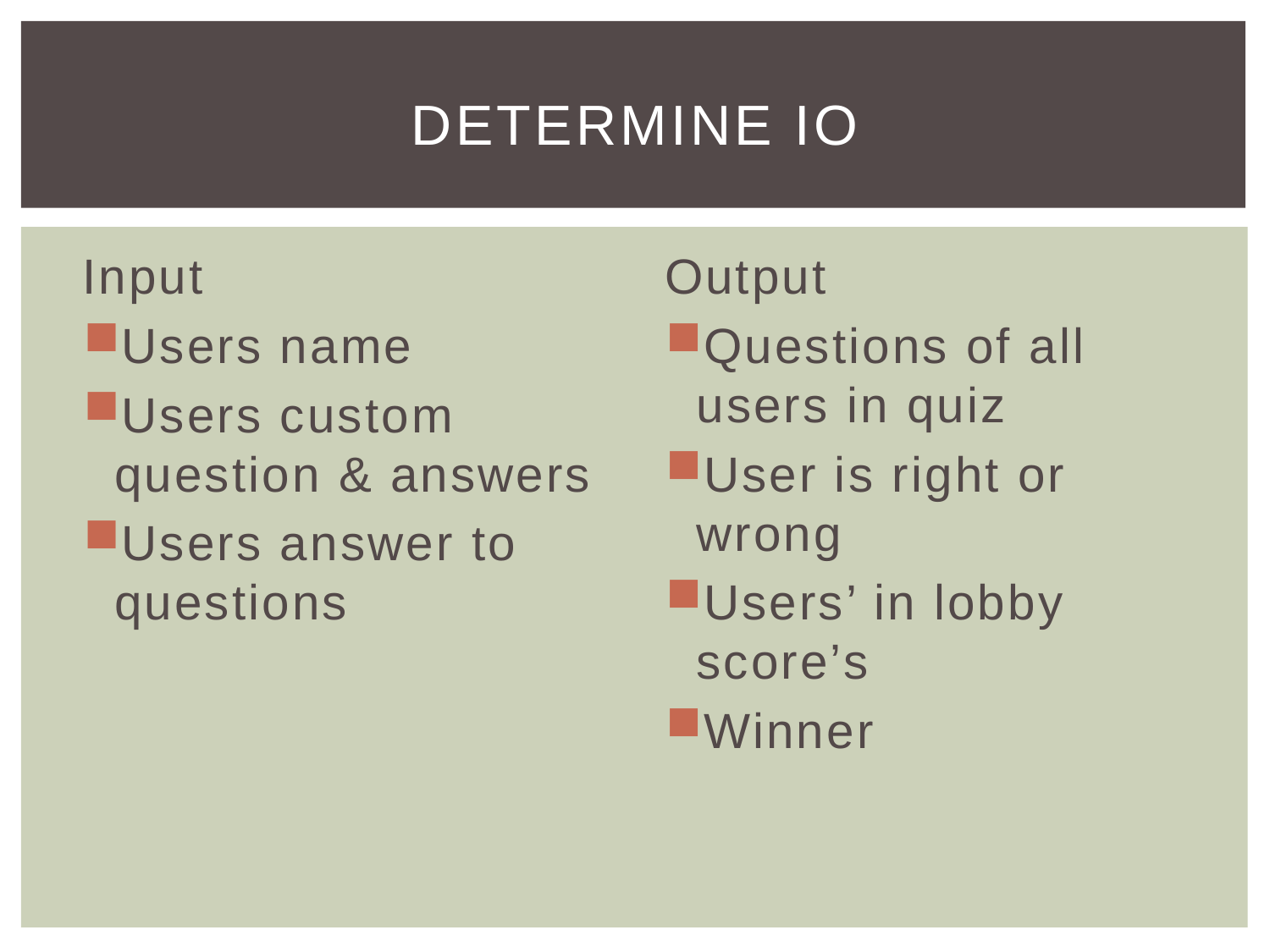

# Determine io
Input
Users name
Users custom question & answers
Users answer to questions
Output
Questions of all users in quiz
User is right or wrong
Users’ in lobby score’s
Winner